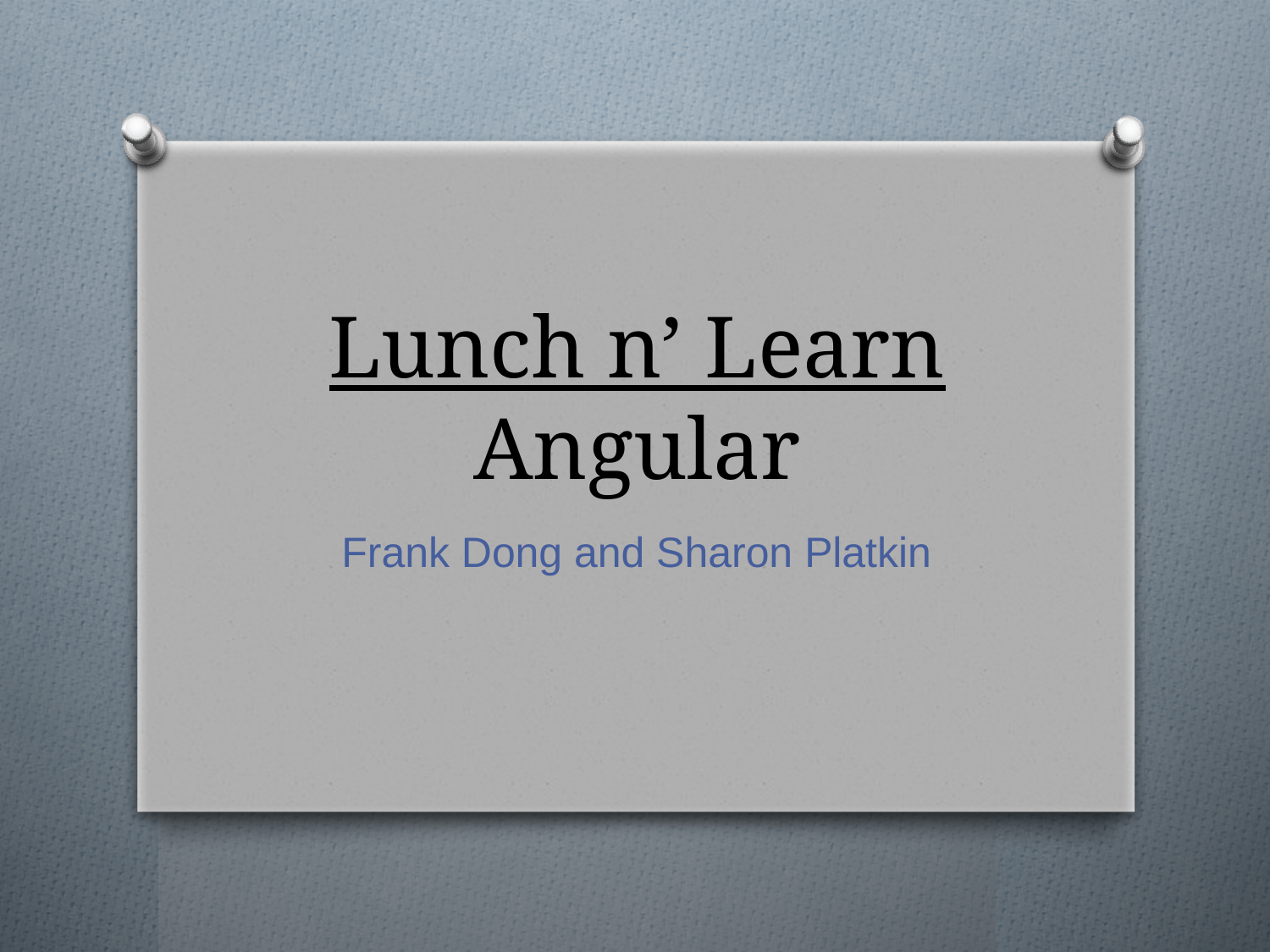

# Lunch n’ Learn Angular
Frank Dong and Sharon Platkin